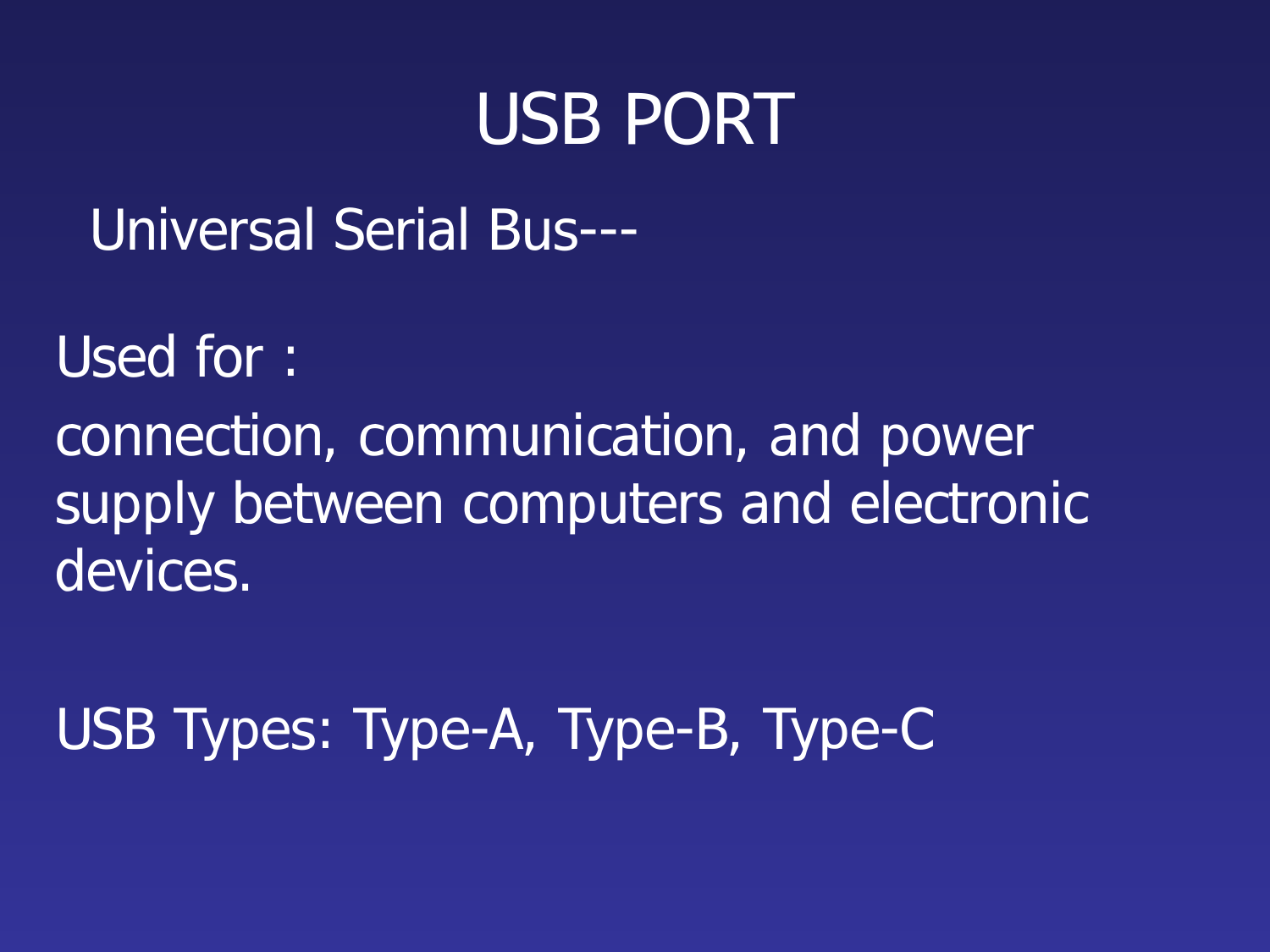

# USB PORT
Universal Serial Bus---
Used for :
connection, communication, and power supply between computers and electronic devices.

USB Types: Type-A, Type-B, Type-C